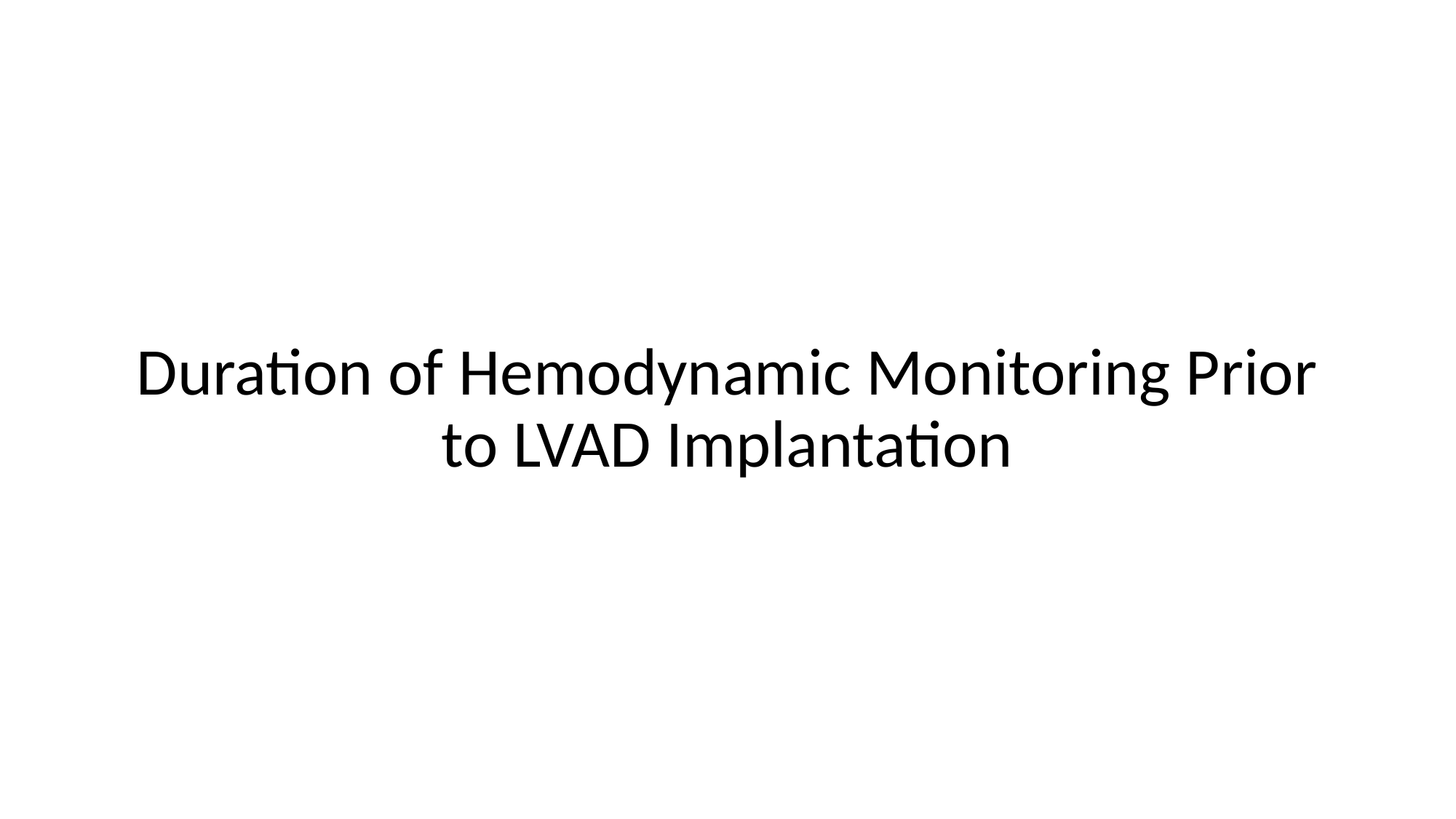

# Duration of Hemodynamic Monitoring Prior to LVAD Implantation